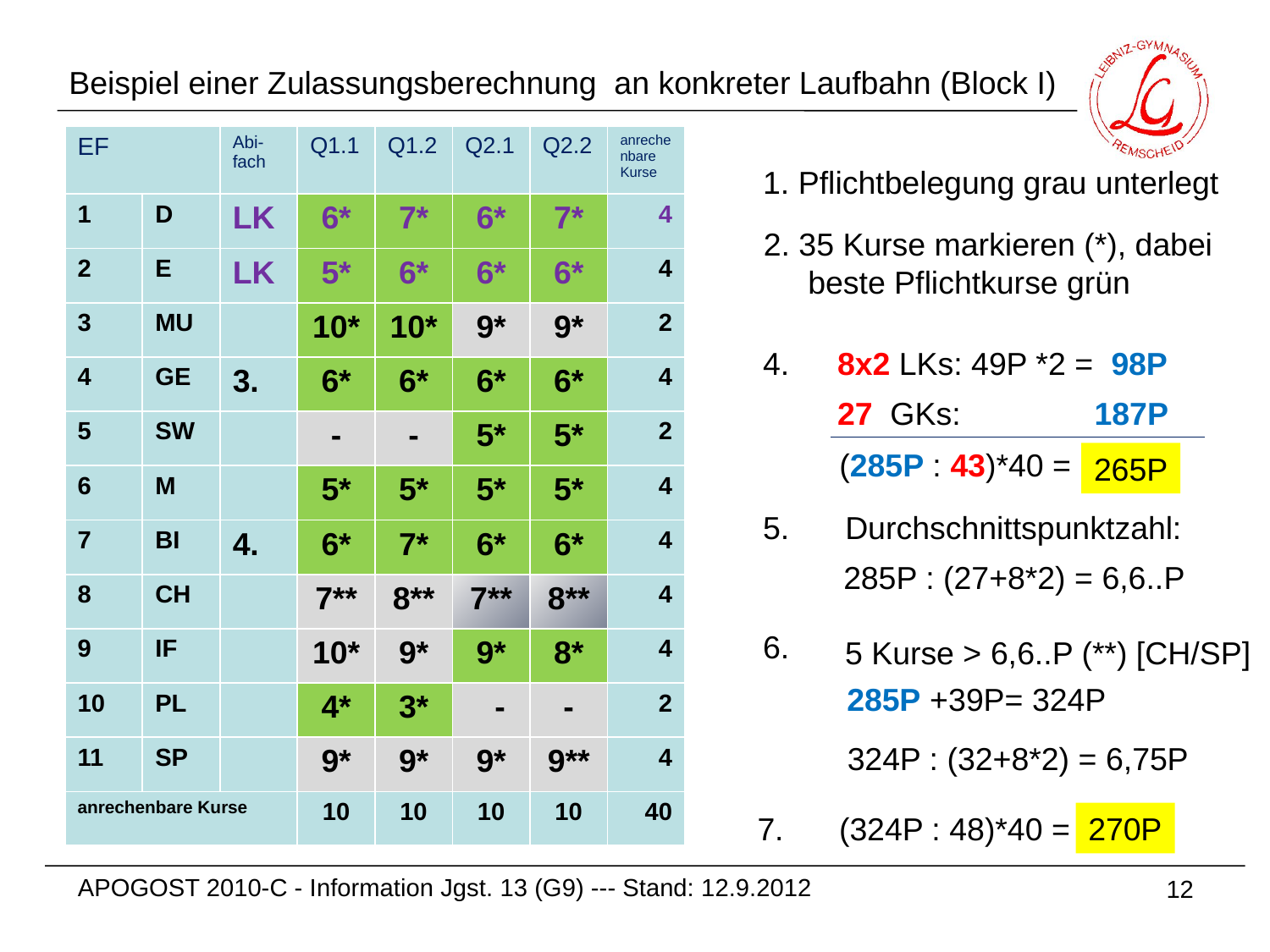

Beispiel einer Zulassungsberechnung  an konkreter Laufbahn (Block I)
| EF |  | Abi-fach | Q1.1 | Q1.2 | Q2.1 | Q2.2 | anrechenbare Kurse |
| --- | --- | --- | --- | --- | --- | --- | --- |
| 1 | D | LK | 6\* | 7\* | 6\* | 7\* | 4 |
| 2 | E | LK | 5\* | 6\* | 6\* | 6\* | 4 |
| 3 | MU |  | 10\* | 10\* | 9\* | 9\* | 2 |
| 4 | GE | 3. | 6\* | 6\* | 6\* | 6\* | 4 |
| 5 | SW |  | - | - | 5\* | 5\* | 2 |
| 6 | M |  | 5\* | 5\* | 5\* | 5\* | 4 |
| 7 | BI | 4. | 6\* | 7\* | 6\* | 6\* | 4 |
| 8 | CH |  | 7\*\* | 8\*\* | 7\*\* | 8\*\* | 4 |
| 9 | IF |  | 10\* | 9\* | 9\* | 8\* | 4 |
| 10 | PL |  | 4\* | 3\* | - | - | 2 |
| 11 | SP |  | 9\* | 9\* | 9\* | 9\*\* | 4 |
| anrechenbare Kurse |  |  | 10 | 10 | 10 | 10 | 40 |
1. Pflichtbelegung grau unterlegt
2. 35 Kurse markieren (*), dabei
     beste Pflichtkurse grün
4.
8x2 LKs: 49P *2 =  98P
27  GKs:               187P
(285P : 43)*40 =
265P
5.
Durchschnittspunktzahl:
285P : (27+8*2) = 6,6..P
6.
5 Kurse > 6,6..P (**) [CH/SP]
285P +39P= 324P
324P : (32+8*2) = 6,75P
7.
(324P : 48)*40 =
270P
APOGOST 2010-C - Information Jgst. 13 (G9) --- Stand: 12.9.2012
12